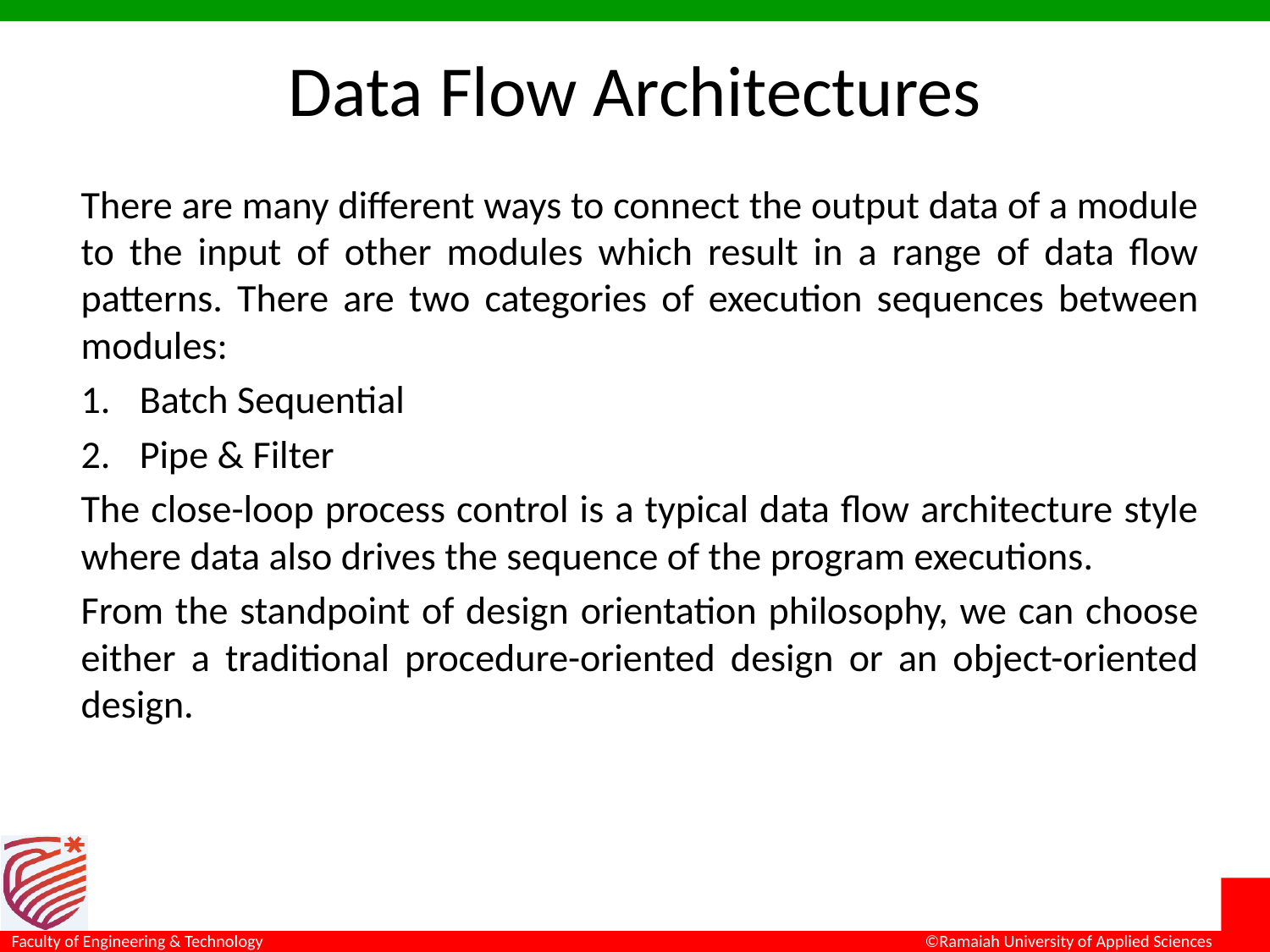

# Data Flow Architectures
There are many different ways to connect the output data of a module to the input of other modules which result in a range of data flow patterns. There are two categories of execution sequences between modules:
Batch Sequential
Pipe & Filter
The close-loop process control is a typical data flow architecture style where data also drives the sequence of the program executions.
From the standpoint of design orientation philosophy, we can choose either a traditional procedure-oriented design or an object-oriented design.